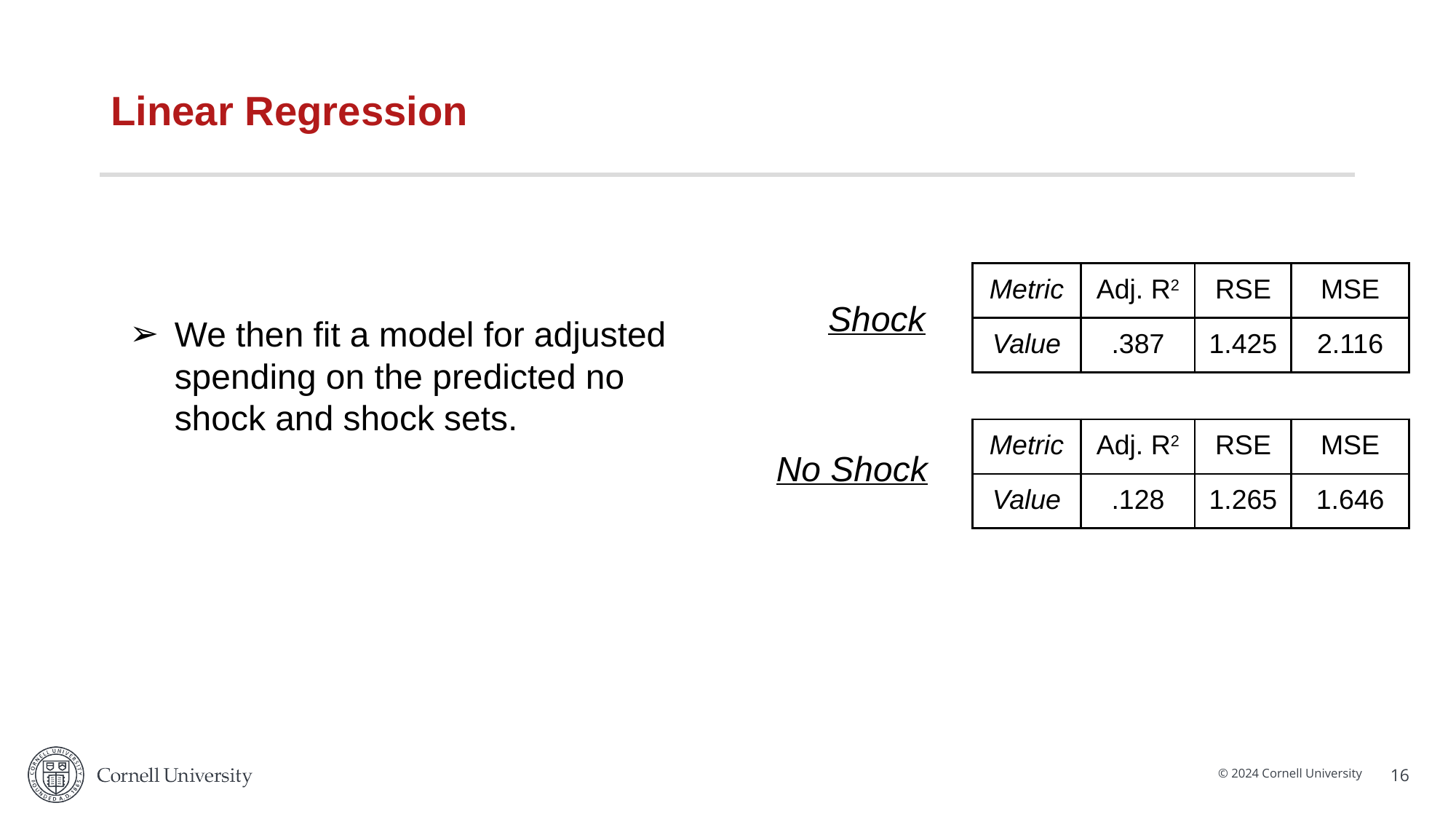

# Linear Regression

We then fit a model for adjusted spending on the predicted no shock and shock sets.

| Metric | Adj. R2 | RSE | MSE |
| --- | --- | --- | --- |
| Value | .387 | 1.425 | 2.116 |
Shock
| Metric | Adj. R2 | RSE | MSE |
| --- | --- | --- | --- |
| Value | .128 | 1.265 | 1.646 |
No Shock